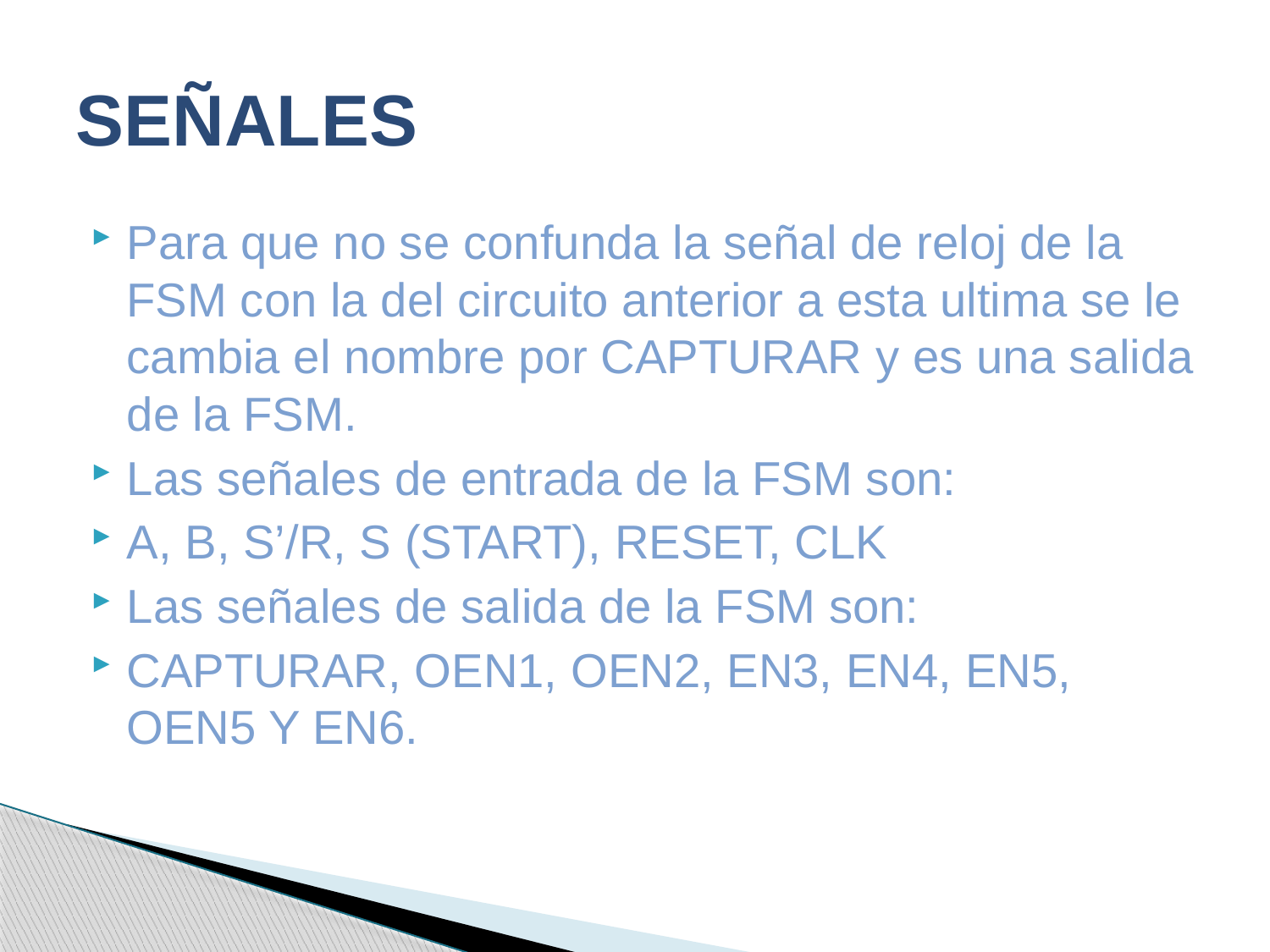

# SEÑALES
Para que no se confunda la señal de reloj de la FSM con la del circuito anterior a esta ultima se le cambia el nombre por CAPTURAR y es una salida de la FSM.
Las señales de entrada de la FSM son:
A, B, S’/R, S (START), RESET, CLK
Las señales de salida de la FSM son:
CAPTURAR, OEN1, OEN2, EN3, EN4, EN5, OEN5 Y EN6.